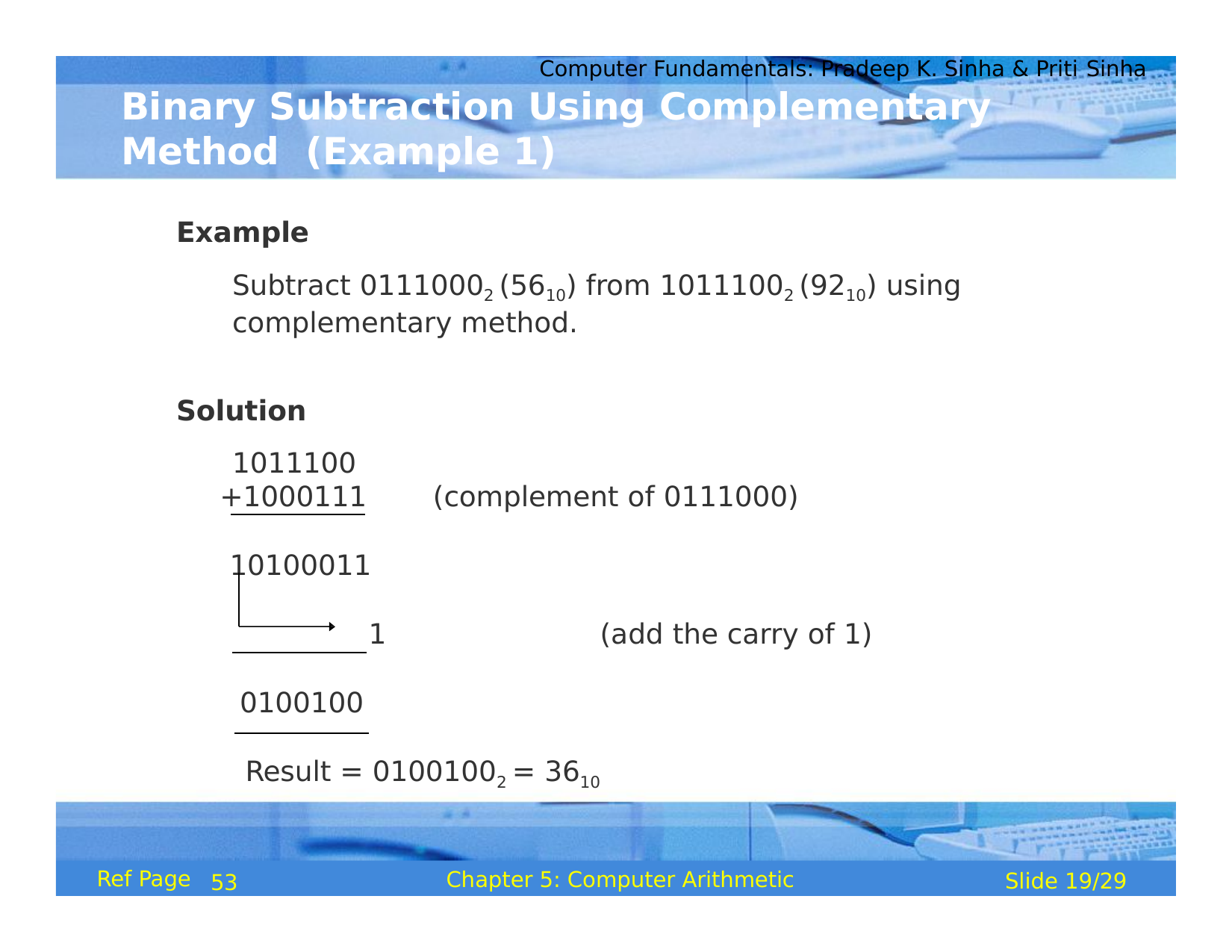

Computer Fundamentals: Pradeep K. Sinha & Priti Sinha
# Binary Subtraction Using Complementary Method  (Example 1)
Example
Subtract 01110002 (5610) from 10111002 (9210) using  complementary method.

Solution
1011100
+1000111	(complement of 0111000)

10100011

1	(add the carry of 1)

0100100

Result = 01001002 = 3610

Ref Page
Chapter 5: Computer Arithmetic
Slide 19/29
53